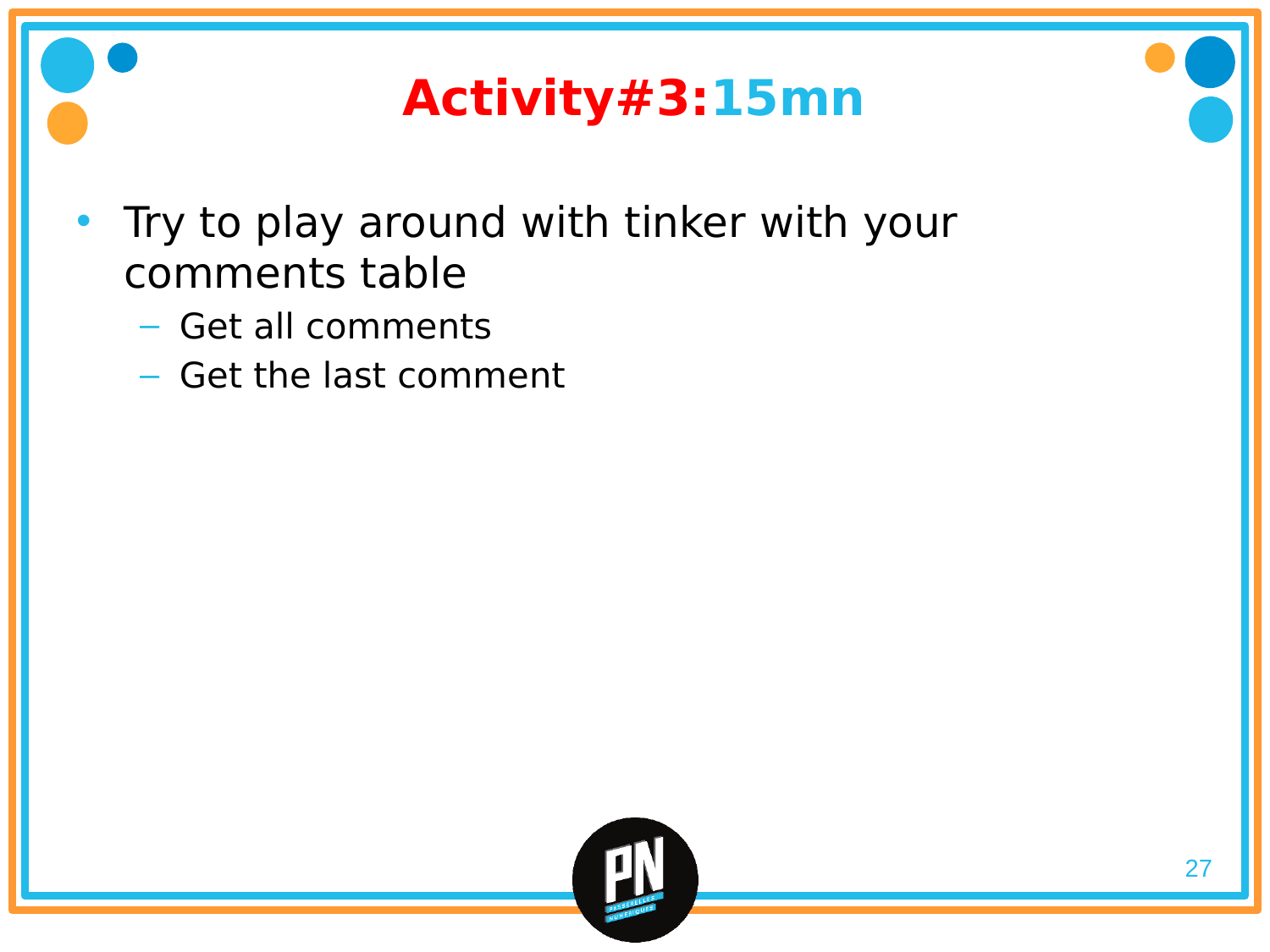

# Activity#3:15mn
Try to play around with tinker with your comments table
Get all comments
Get the last comment